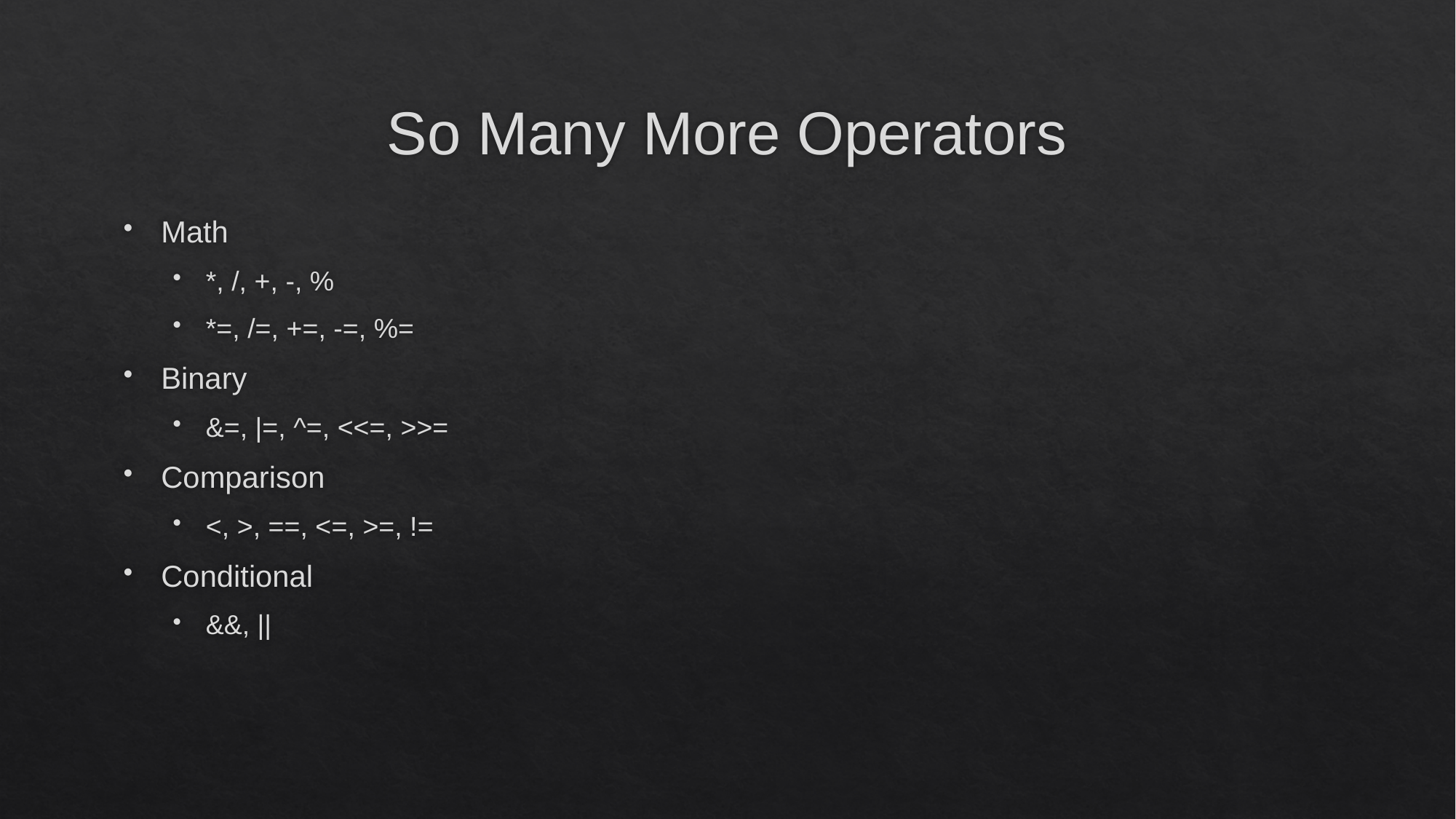

# So Many More Operators
Math
*, /, +, -, %
*=, /=, +=, -=, %=
Binary
&=, |=, ^=, <<=, >>=
Comparison
<, >, ==, <=, >=, !=
Conditional
&&, ||